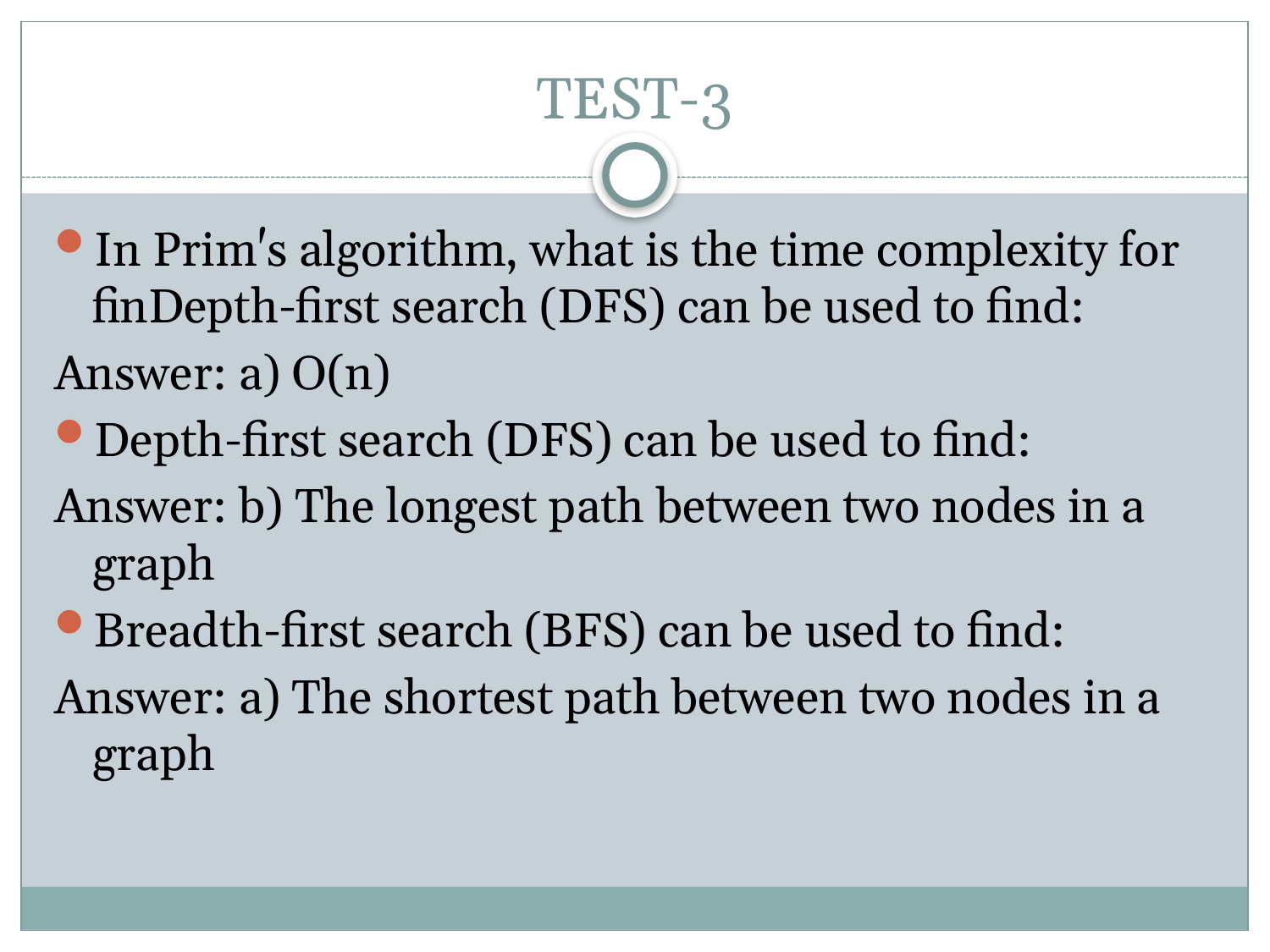

# TEST-3
In Prim's algorithm, what is the time complexity for finDepth-first search (DFS) can be used to find:
Answer: a) O(n)
Depth-first search (DFS) can be used to find:
Answer: b) The longest path between two nodes in a graph
Breadth-first search (BFS) can be used to find:
Answer: a) The shortest path between two nodes in a graph